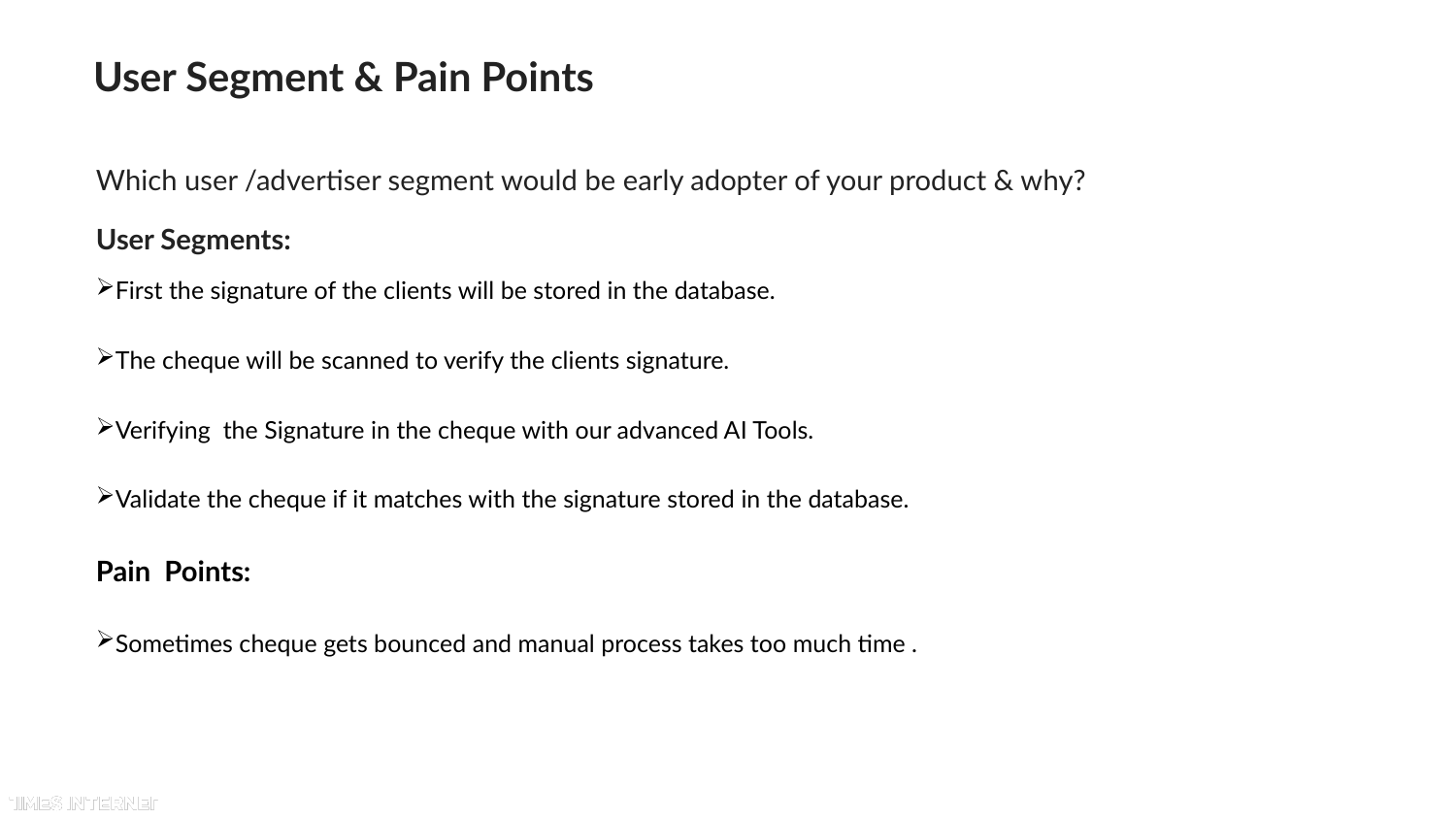

# User Segment & Pain Points
Which user /advertiser segment would be early adopter of your product & why?
User Segments:
First the signature of the clients will be stored in the database.
The cheque will be scanned to verify the clients signature.
Verifying  the Signature in the cheque with our advanced AI Tools.
Validate the cheque if it matches with the signature stored in the database.
Pain  Points:
Sometimes cheque gets bounced and manual process takes too much time .